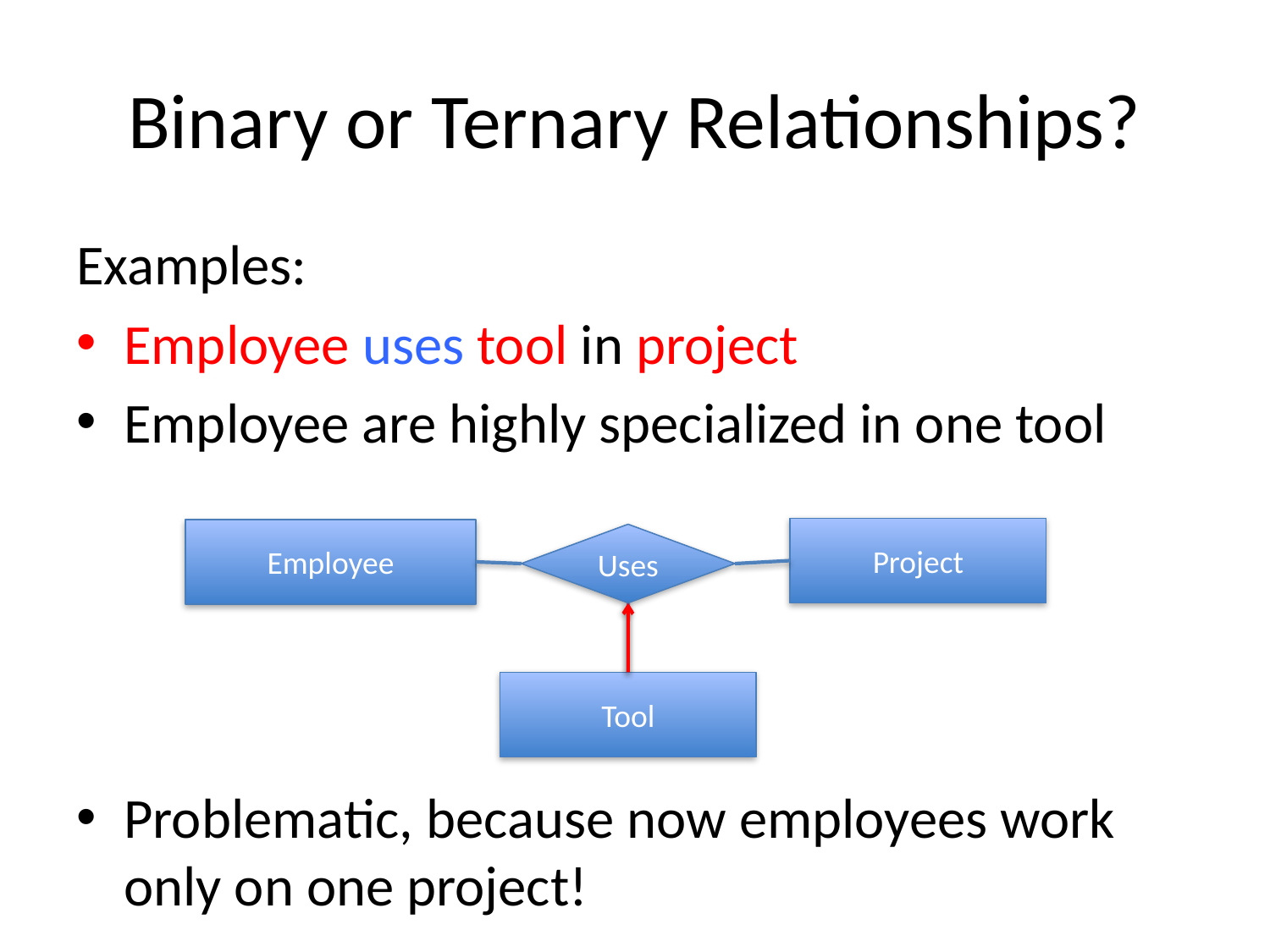

# Binary or Ternary Relationships?
Examples:
Employee uses tool in project
Employee are highly specialized in one tool

Problematic, because now employees work only on one project!

Project
Employee
Uses
Tool